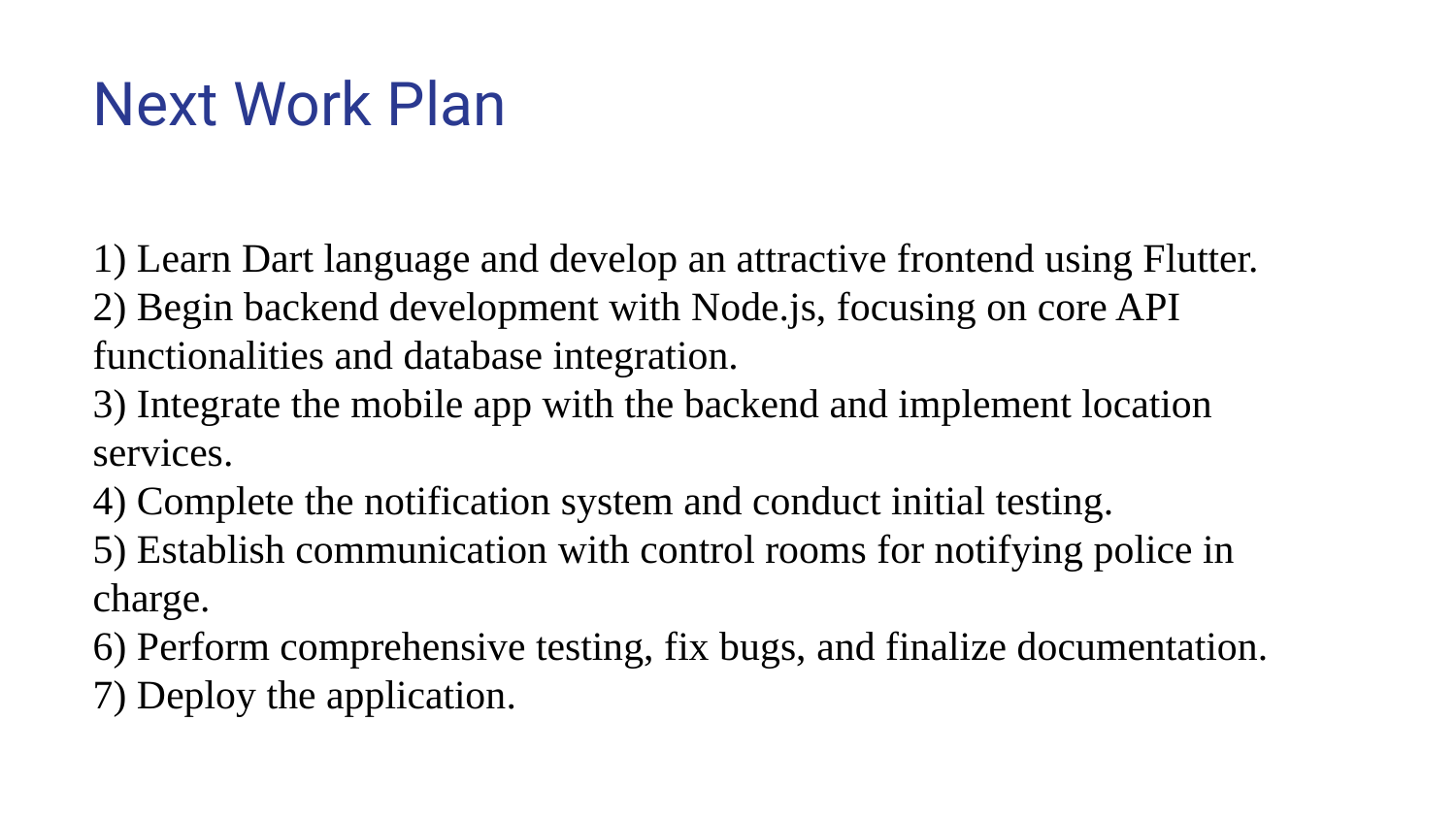

# Next Work Plan
1) Learn Dart language and develop an attractive frontend using Flutter.
2) Begin backend development with Node.js, focusing on core API functionalities and database integration.
3) Integrate the mobile app with the backend and implement location services.
4) Complete the notification system and conduct initial testing.
5) Establish communication with control rooms for notifying police in charge.
6) Perform comprehensive testing, fix bugs, and finalize documentation.
7) Deploy the application.